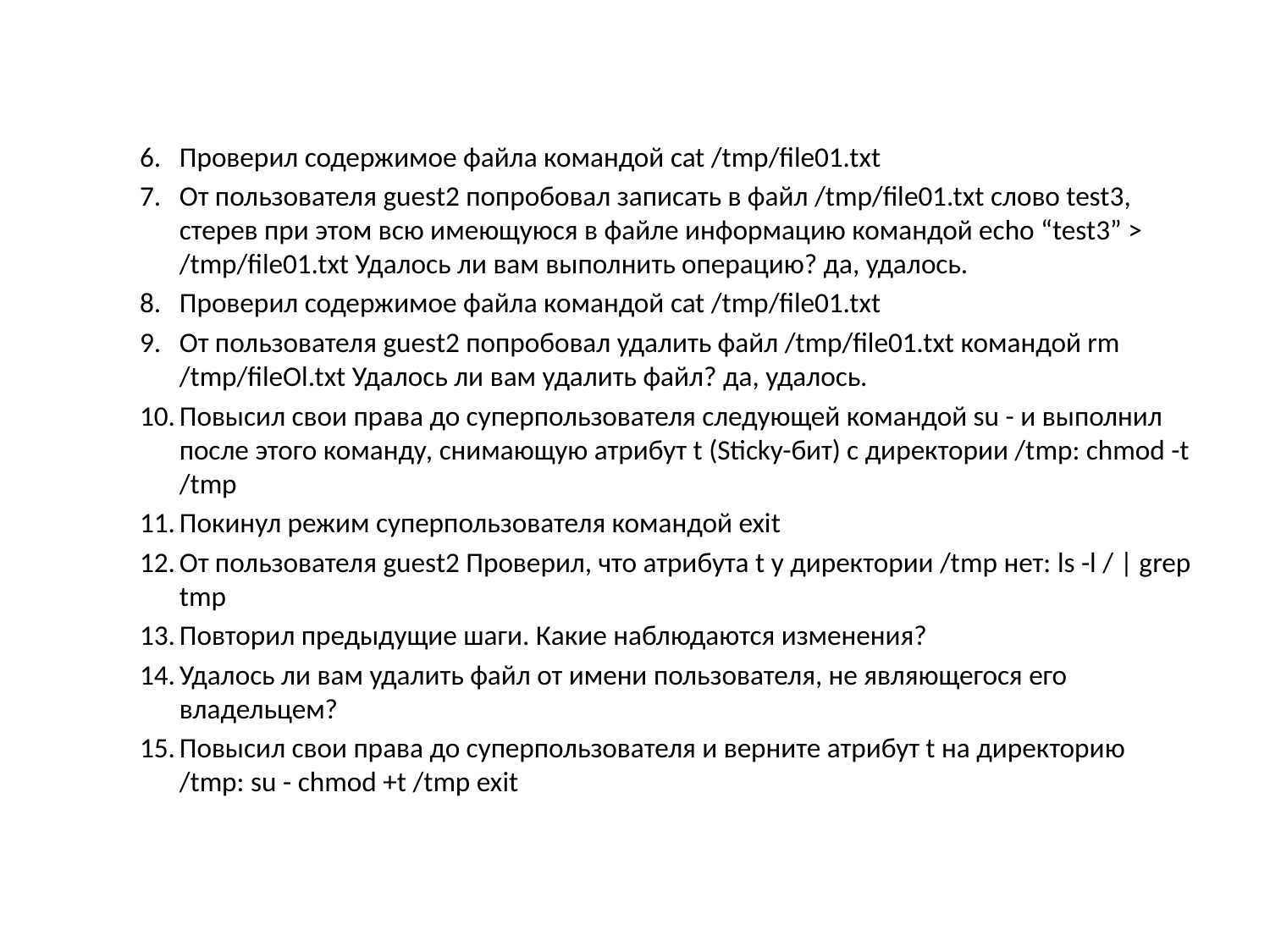

Проверил содержимое файла командой cat /tmp/file01.txt
От пользователя guest2 попробовал записать в файл /tmp/file01.txt слово test3, стерев при этом всю имеющуюся в файле информацию командой echo “test3” > /tmp/file01.txt Удалось ли вам выполнить операцию? да, удалось.
Проверил содержимое файла командой cat /tmp/file01.txt
От пользователя guest2 попробовал удалить файл /tmp/file01.txt командой rm /tmp/fileOl.txt Удалось ли вам удалить файл? да, удалось.
Повысил свои права до суперпользователя следующей командой su - и выполнил после этого команду, снимающую атрибут t (Sticky-бит) с директории /tmp: chmod -t /tmp
Покинул режим суперпользователя командой exit
От пользователя guest2 Проверил, что атрибута t у директории /tmp нет: ls -l / | grep tmp
Повторил предыдущие шаги. Какие наблюдаются изменения?
Удалось ли вам удалить файл от имени пользователя, не являющегося его владельцем?
Повысил свои права до суперпользователя и верните атрибут t на директорию /tmp: su - chmod +t /tmp exit